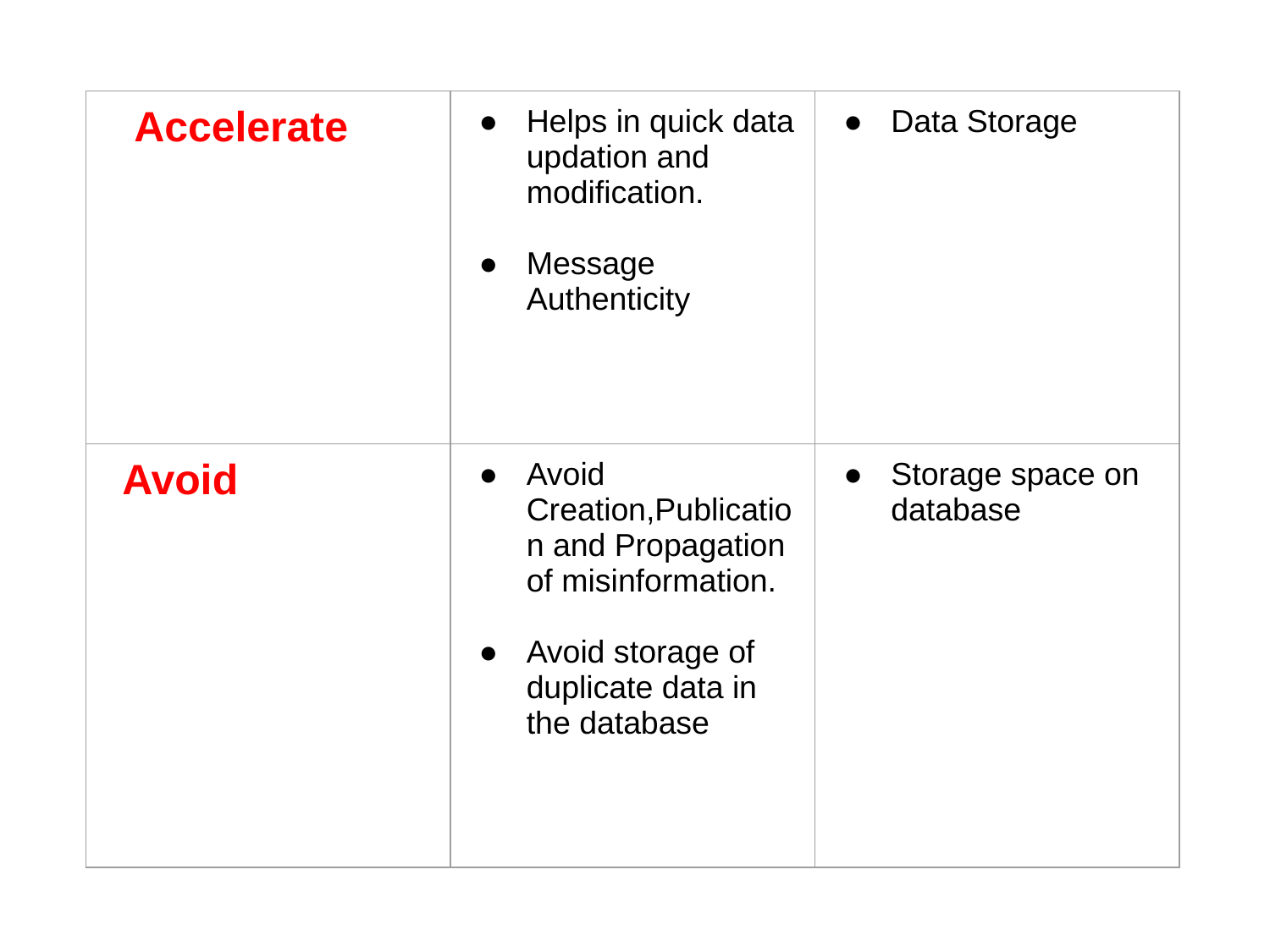

| Accelerate | Helps in quick data updation and modification. Message Authenticity | Data Storage |
| --- | --- | --- |
| Avoid | Avoid Creation,Publication and Propagation of misinformation. Avoid storage of duplicate data in the database | Storage space on database |